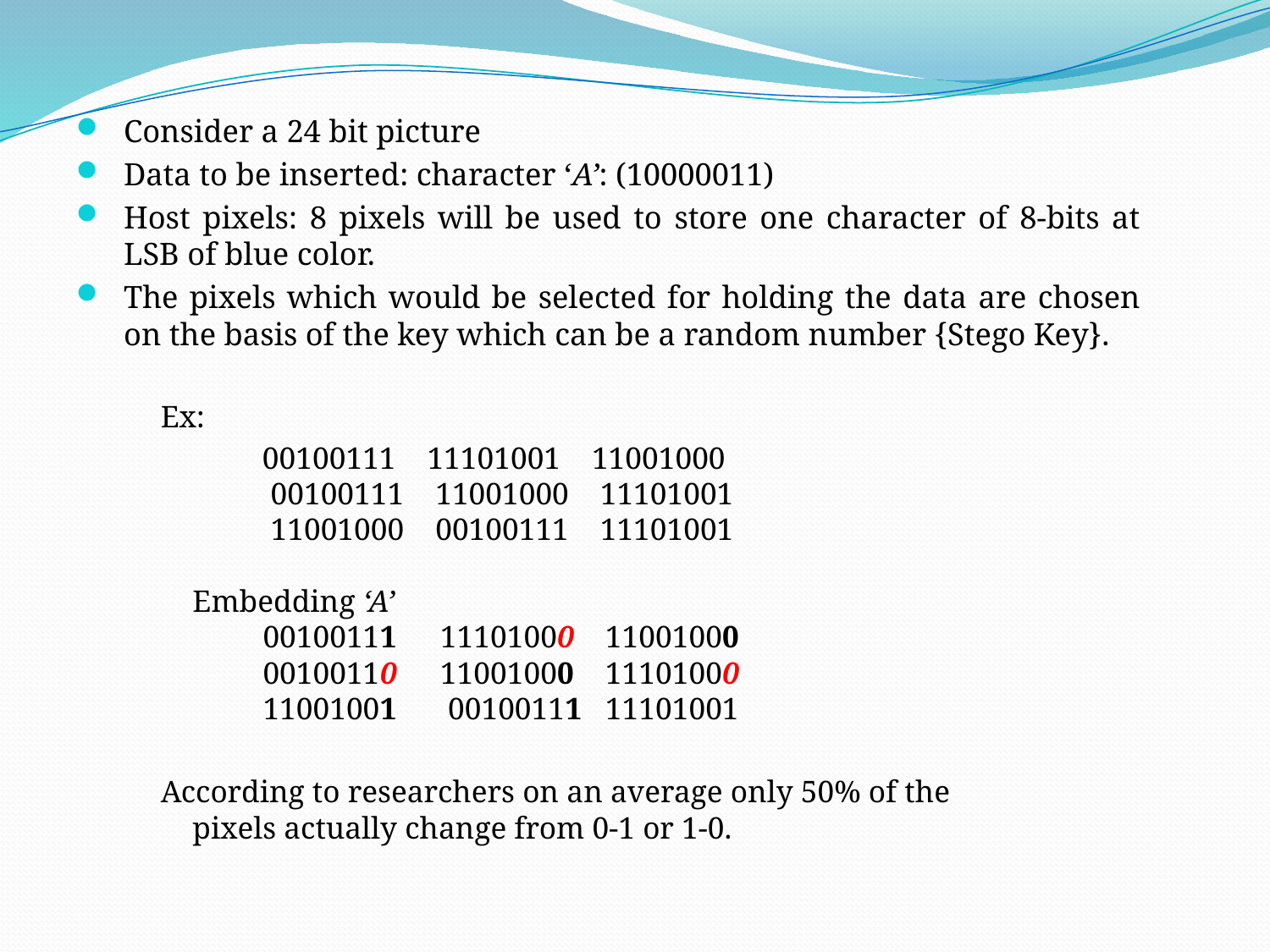

Consider a 24 bit picture
Data to be inserted: character ‘A’: (10000011)
Host pixels: 8 pixels will be used to store one character of 8-bits at LSB of blue color.
The pixels which would be selected for holding the data are chosen on the basis of the key which can be a random number {Stego Key}.

Ex:
             00100111    11101001    11001000
          00100111    11001000    11101001
          11001000    00100111    11101001
Embedding ‘A’ 
         00100111 	11101000 	11001000
         00100110 	11001000 	11101000
         11001001 	 00100111 	11101001

According to researchers on an average only 50% of the pixels actually change from 0-1 or 1-0.